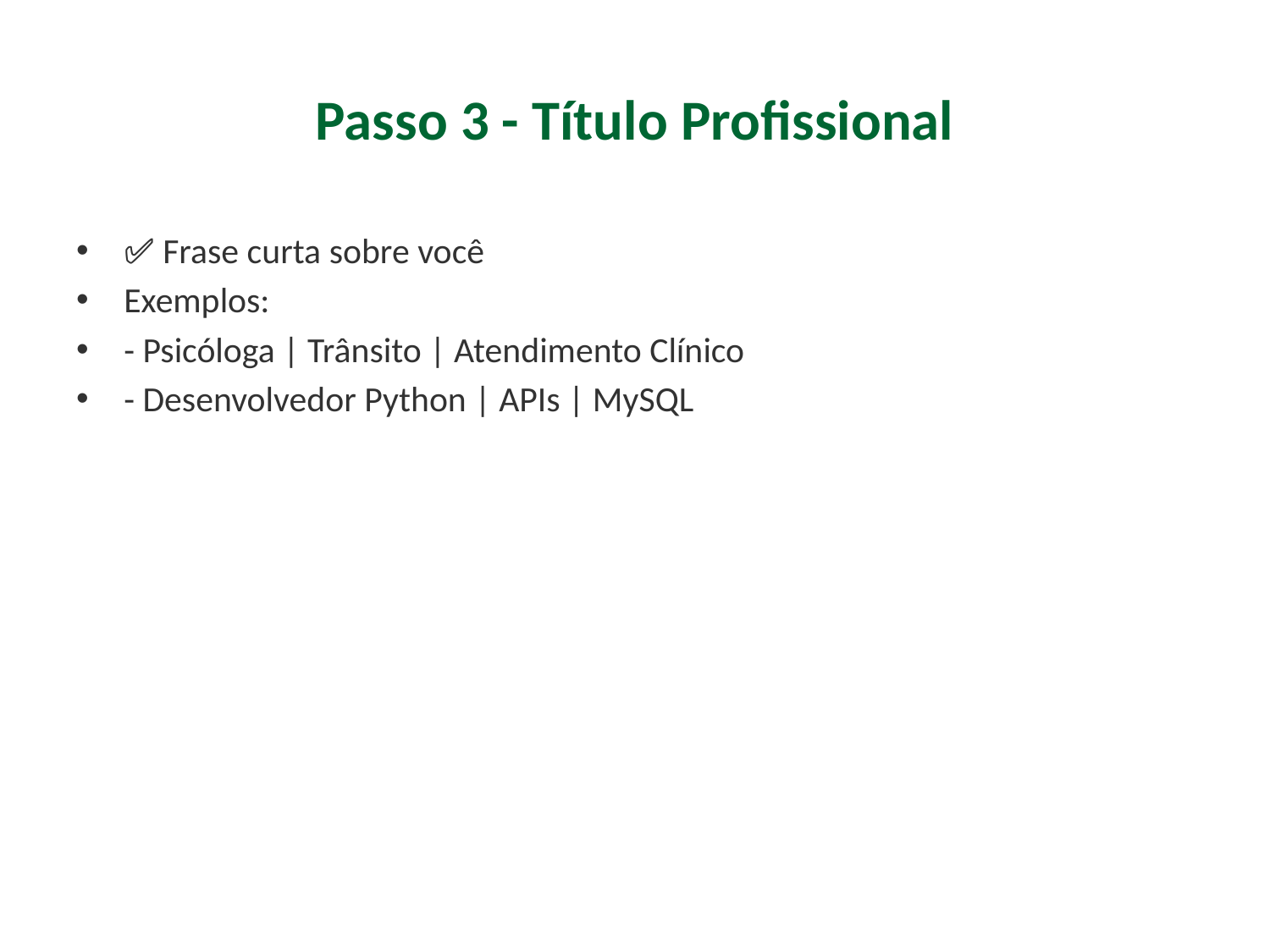

# Passo 3 - Título Profissional
✅ Frase curta sobre você
Exemplos:
- Psicóloga | Trânsito | Atendimento Clínico
- Desenvolvedor Python | APIs | MySQL